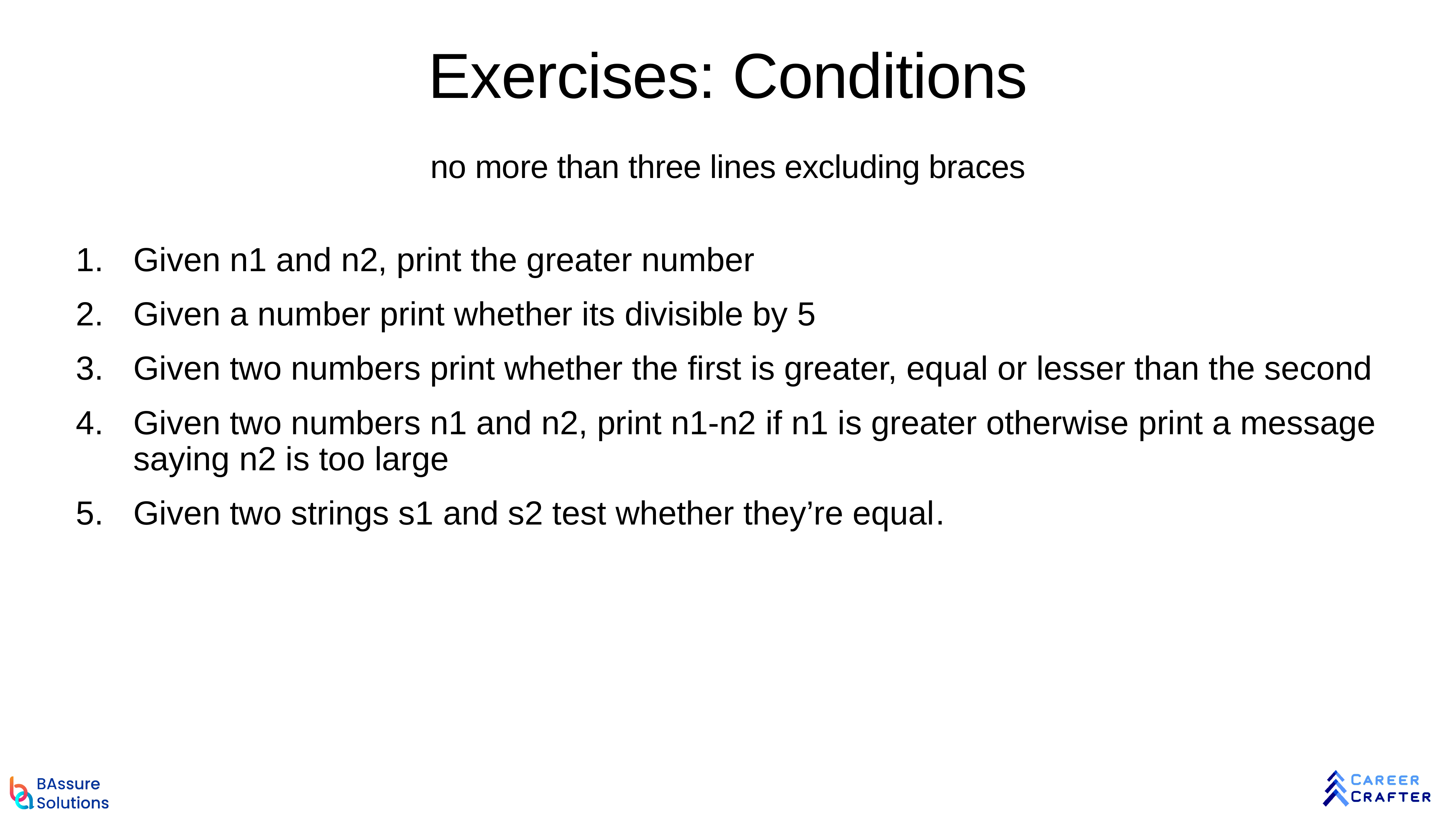

# Exercises: Conditions
no more than three lines excluding braces
Given n1 and n2, print the greater number
Given a number print whether its divisible by 5
Given two numbers print whether the first is greater, equal or lesser than the second
Given two numbers n1 and n2, print n1-n2 if n1 is greater otherwise print a message saying n2 is too large
Given two strings s1 and s2 test whether they’re equal.